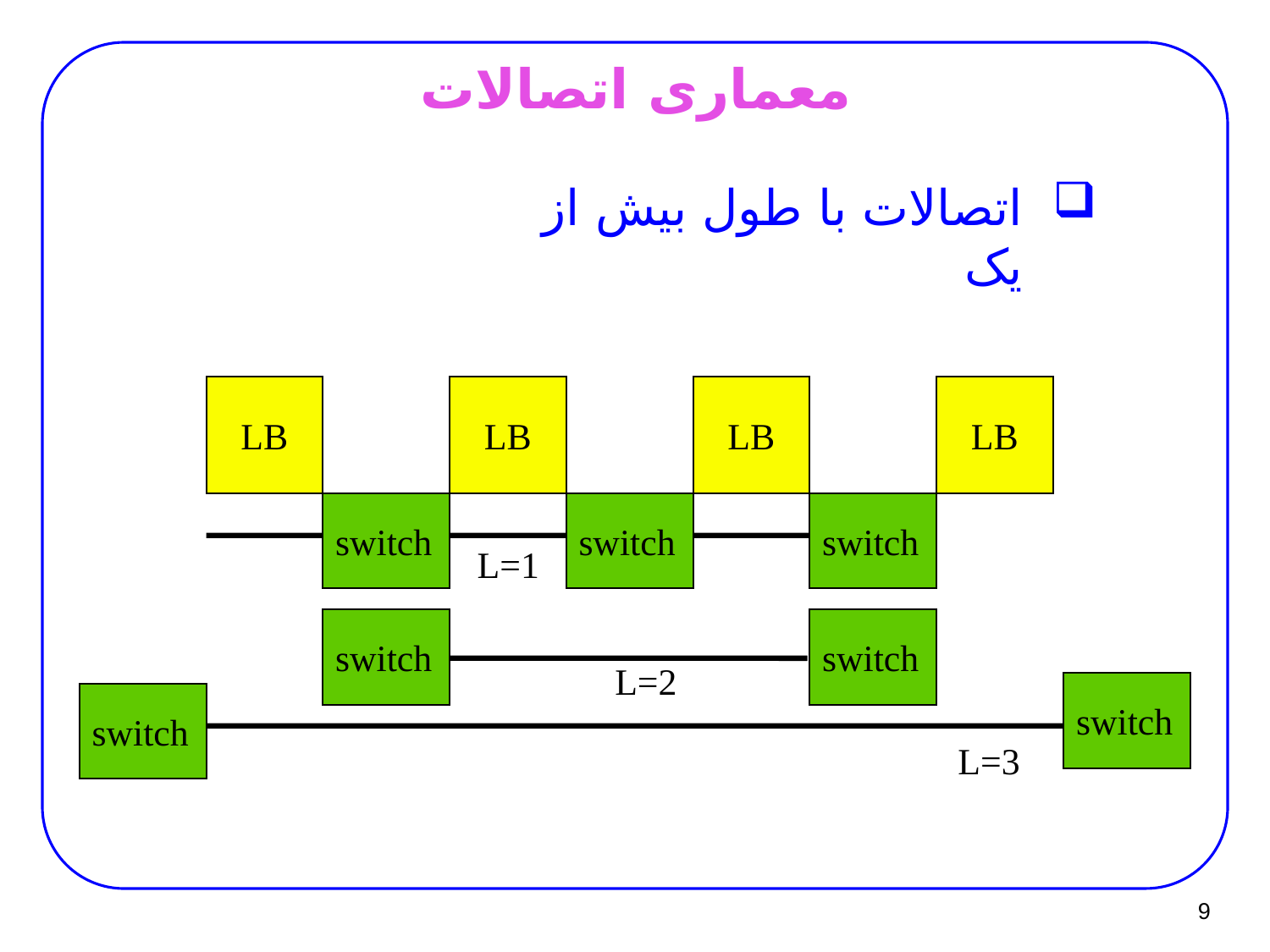

# معماری اتصالات
اتصالات با طول بیش از یک
LB
LB
LB
LB
switch
switch
switch

L=1

switch
switch
L=2

switch
switch

L=3
9